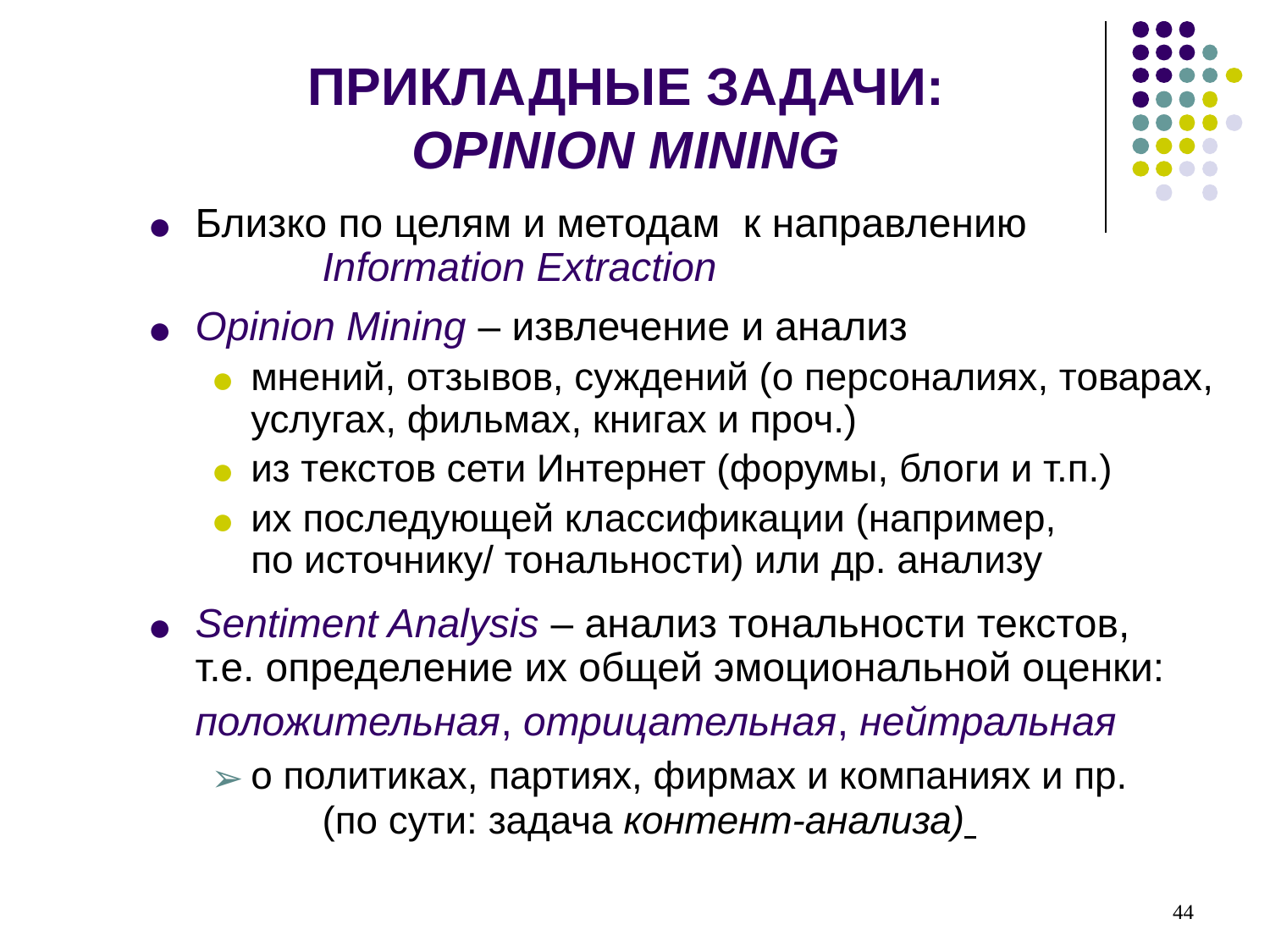

ПРИКЛАДНЫЕ ЗАДАЧИ:
OPINION MINING
Близко по целям и методам  к направлению 			Information Extraction
Opinion Mining – извлечение и анализ
мнений, отзывов, суждений (о персоналиях, товарах, услугах, фильмах, книгах и проч.)
из текстов сети Интернет (форумы, блоги и т.п.)
их последующей классификации (например,
по источнику/ тональности) или др. анализу
Sentiment Analysis – анализ тональности текстов,
т.е. определение их общей эмоциональной оценки:
	положительная, отрицательная, нейтральная
о политиках, партиях, фирмах и компаниях и пр.
    		(по сути: задача контент-анализа)
44